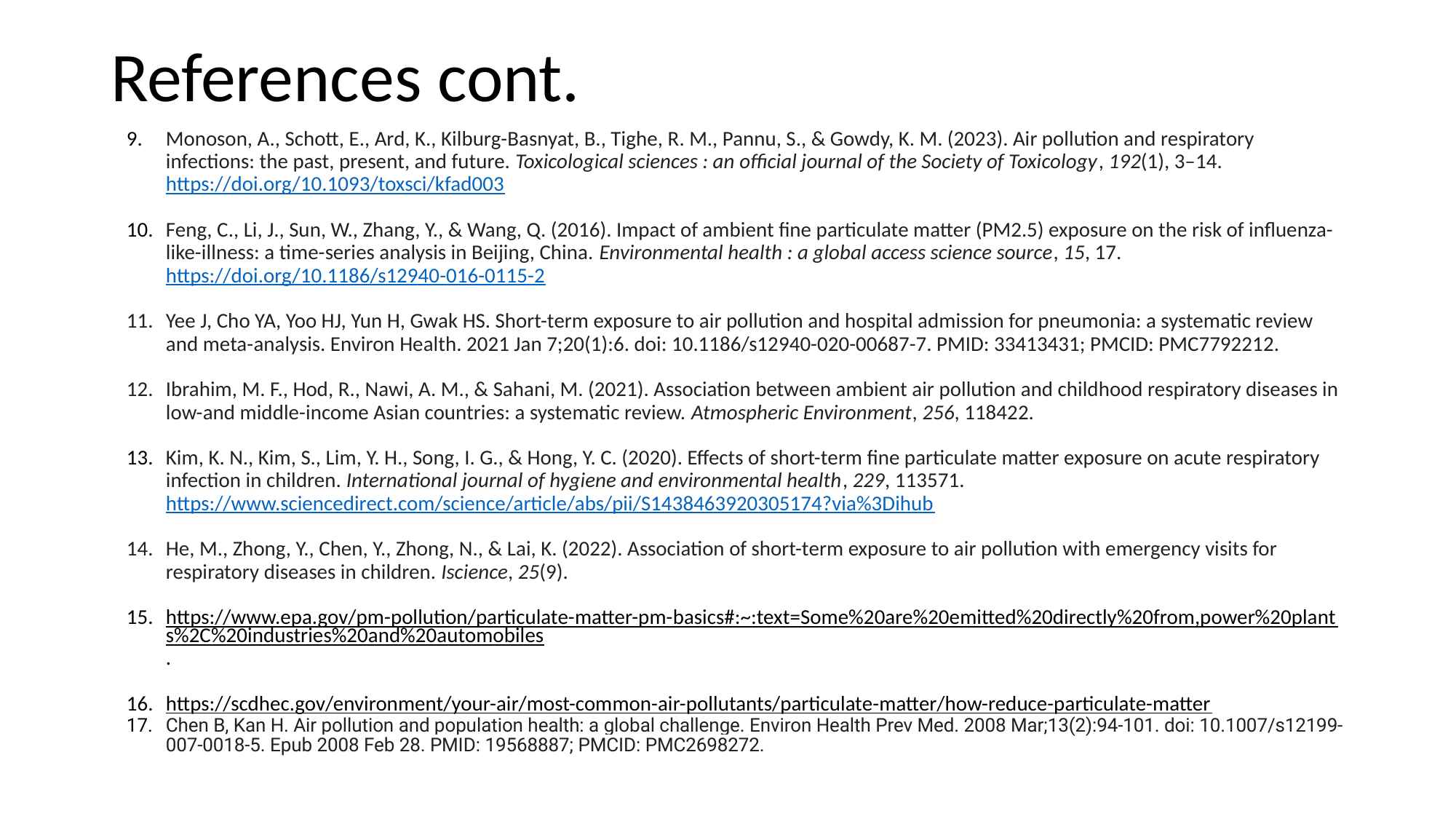

# References cont.
Monoson, A., Schott, E., Ard, K., Kilburg-Basnyat, B., Tighe, R. M., Pannu, S., & Gowdy, K. M. (2023). Air pollution and respiratory infections: the past, present, and future. Toxicological sciences : an official journal of the Society of Toxicology, 192(1), 3–14. https://doi.org/10.1093/toxsci/kfad003

Feng, C., Li, J., Sun, W., Zhang, Y., & Wang, Q. (2016). Impact of ambient fine particulate matter (PM2.5) exposure on the risk of influenza-like-illness: a time-series analysis in Beijing, China. Environmental health : a global access science source, 15, 17. https://doi.org/10.1186/s12940-016-0115-2

Yee J, Cho YA, Yoo HJ, Yun H, Gwak HS. Short-term exposure to air pollution and hospital admission for pneumonia: a systematic review and meta-analysis. Environ Health. 2021 Jan 7;20(1):6. doi: 10.1186/s12940-020-00687-7. PMID: 33413431; PMCID: PMC7792212.

Ibrahim, M. F., Hod, R., Nawi, A. M., & Sahani, M. (2021). Association between ambient air pollution and childhood respiratory diseases in low-and middle-income Asian countries: a systematic review. Atmospheric Environment, 256, 118422.

Kim, K. N., Kim, S., Lim, Y. H., Song, I. G., & Hong, Y. C. (2020). Effects of short-term fine particulate matter exposure on acute respiratory infection in children. International journal of hygiene and environmental health, 229, 113571. https://www.sciencedirect.com/science/article/abs/pii/S1438463920305174?via%3Dihub

He, M., Zhong, Y., Chen, Y., Zhong, N., & Lai, K. (2022). Association of short-term exposure to air pollution with emergency visits for respiratory diseases in children. Iscience, 25(9).

https://www.epa.gov/pm-pollution/particulate-matter-pm-basics#:~:text=Some%20are%20emitted%20directly%20from,power%20plants%2C%20industries%20and%20automobiles.

https://scdhec.gov/environment/your-air/most-common-air-pollutants/particulate-matter/how-reduce-particulate-matter
Chen B, Kan H. Air pollution and population health: a global challenge. Environ Health Prev Med. 2008 Mar;13(2):94-101. doi: 10.1007/s12199-007-0018-5. Epub 2008 Feb 28. PMID: 19568887; PMCID: PMC2698272.